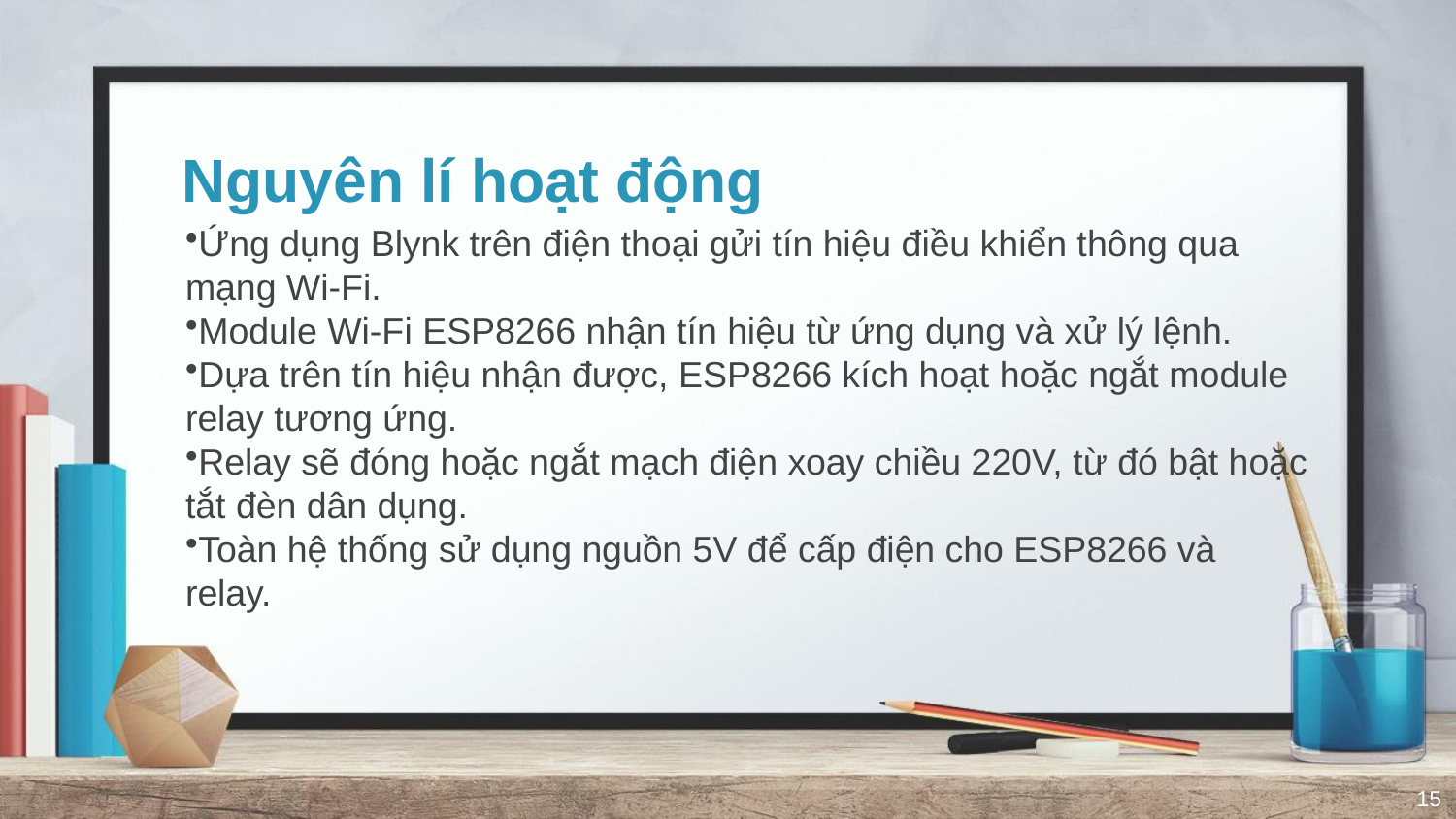

# Nguyên lí hoạt động
Ứng dụng Blynk trên điện thoại gửi tín hiệu điều khiển thông qua mạng Wi-Fi.
Module Wi-Fi ESP8266 nhận tín hiệu từ ứng dụng và xử lý lệnh.
Dựa trên tín hiệu nhận được, ESP8266 kích hoạt hoặc ngắt module relay tương ứng.
Relay sẽ đóng hoặc ngắt mạch điện xoay chiều 220V, từ đó bật hoặc tắt đèn dân dụng.
Toàn hệ thống sử dụng nguồn 5V để cấp điện cho ESP8266 và relay.
15